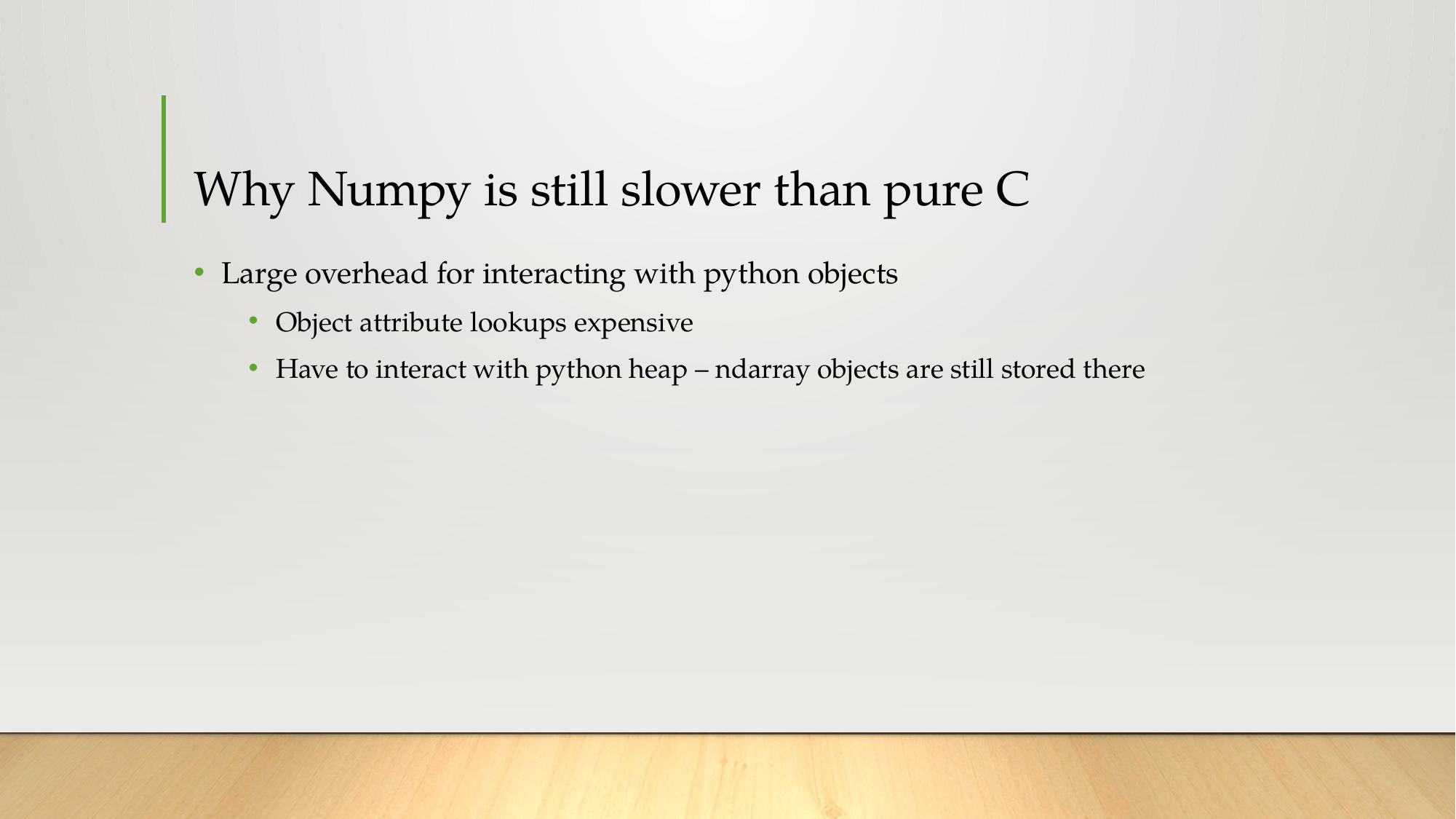

# Why Numpy is still slower than pure C
Large overhead for interacting with python objects
Object attribute lookups expensive
Have to interact with python heap – ndarray objects are still stored there